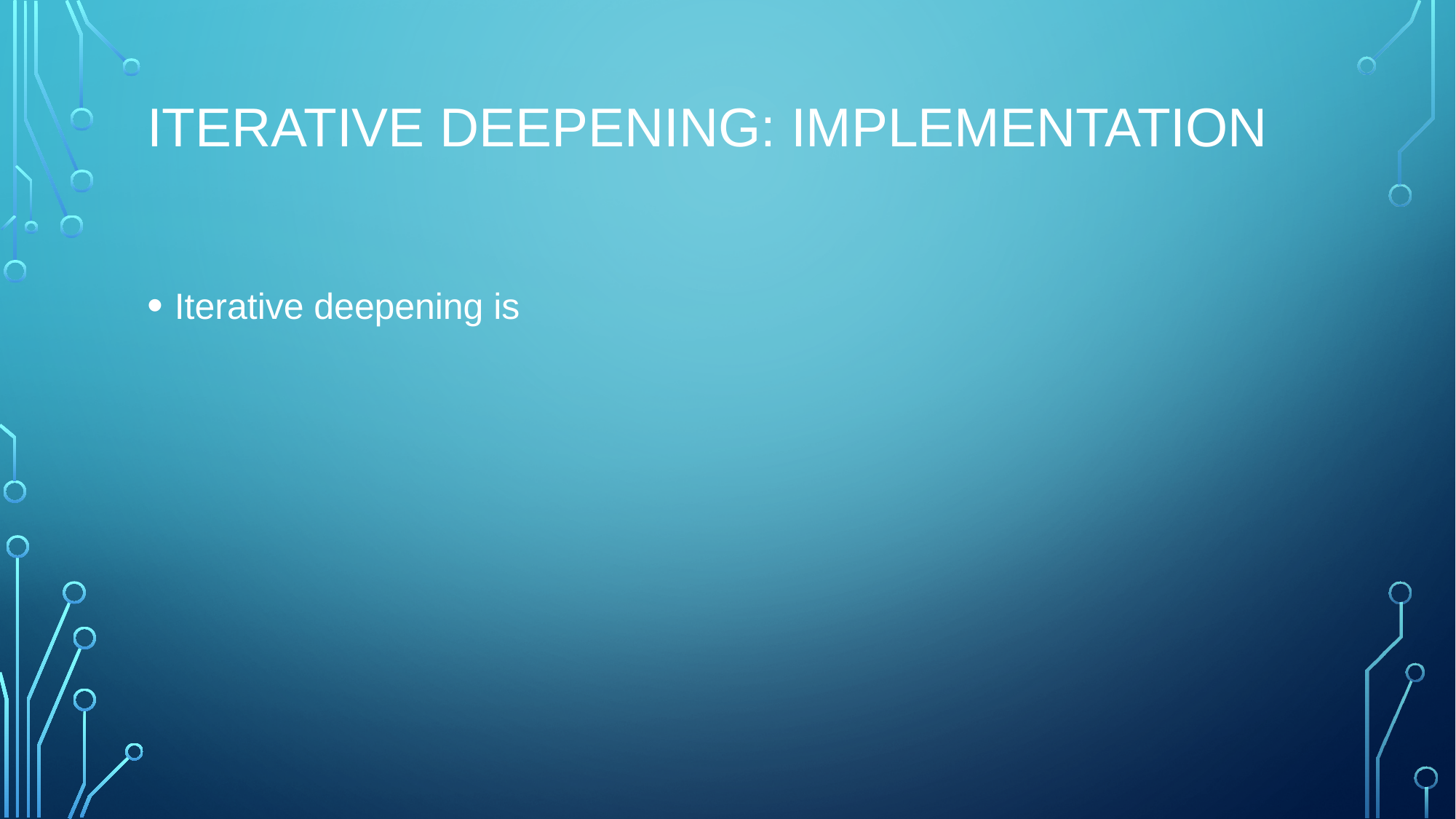

# Iterative Deepening: Implementation
Iterative deepening is